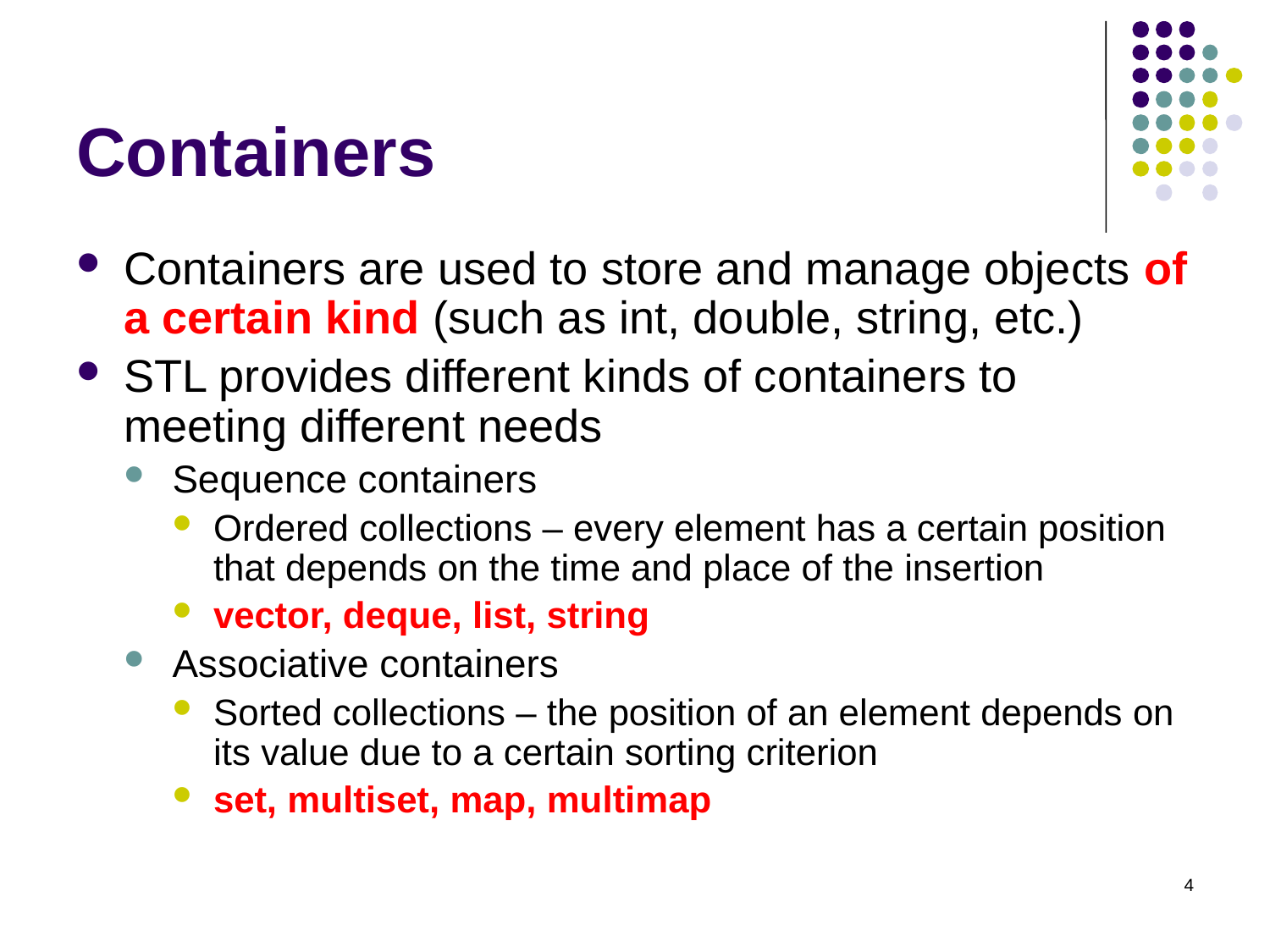

# Containers
Containers are used to store and manage objects of a certain kind (such as int, double, string, etc.)
STL provides different kinds of containers to meeting different needs
Sequence containers
Ordered collections – every element has a certain position that depends on the time and place of the insertion
vector, deque, list, string
Associative containers
Sorted collections – the position of an element depends on its value due to a certain sorting criterion
set, multiset, map, multimap
4